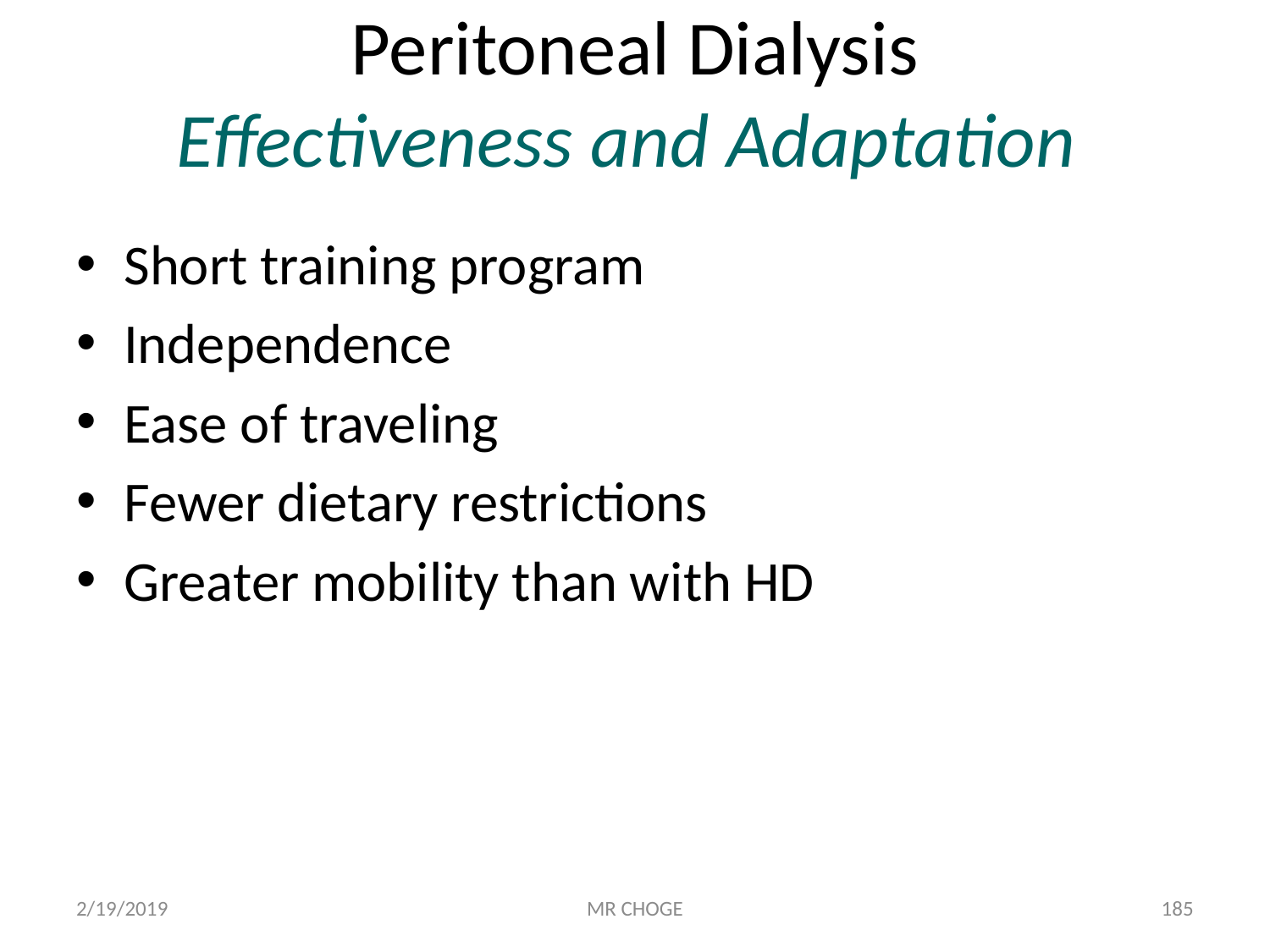

# Peritoneal Dialysis Effectiveness and Adaptation
Short training program
Independence
Ease of traveling
Fewer dietary restrictions
Greater mobility than with HD
2/19/2019
MR CHOGE
185